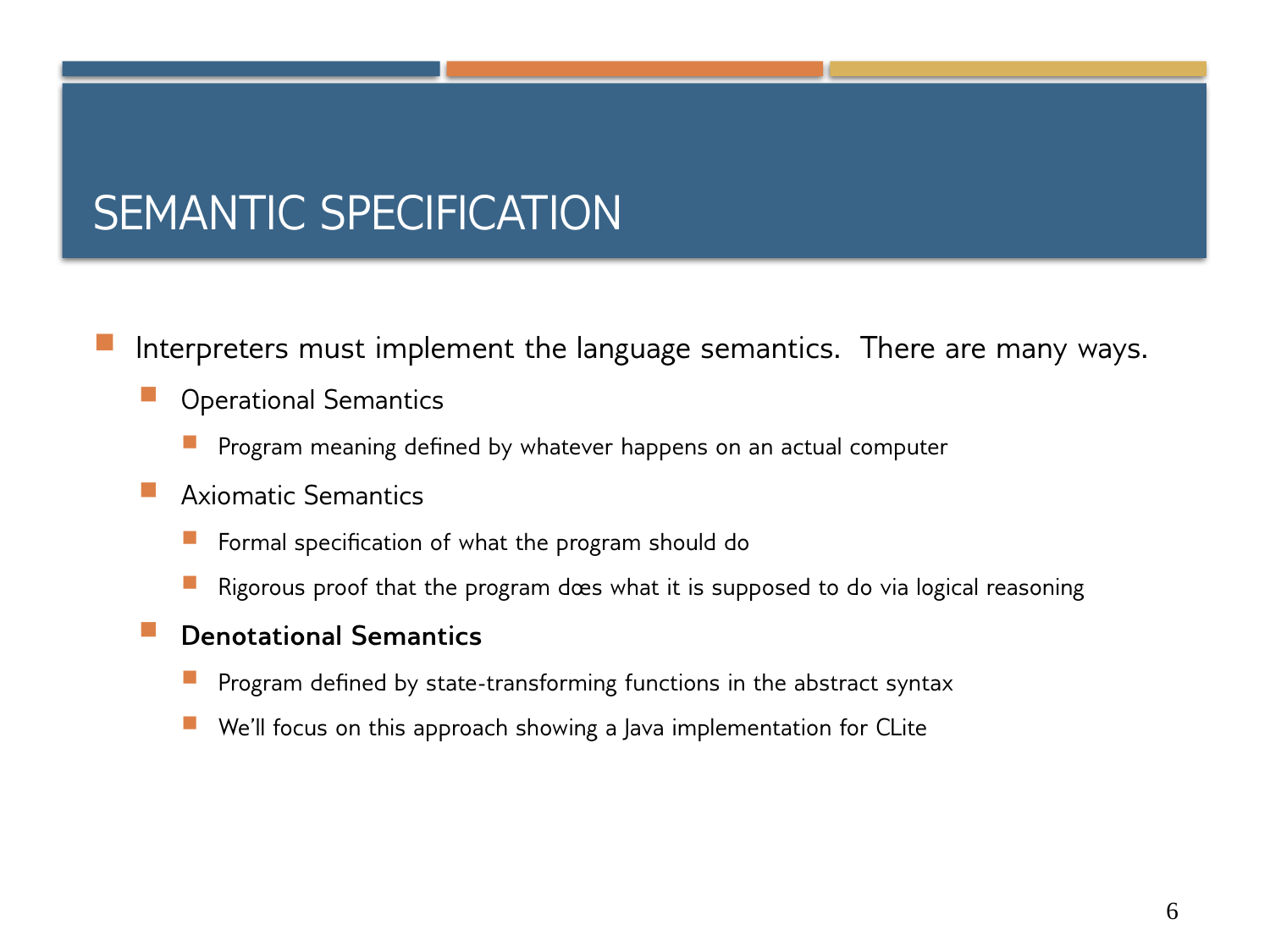

# Semantic specification
Interpreters must implement the language semantics.  There are many ways.
Operational Semantics
Program meaning defined by whatever happens on an actual computer
Axiomatic Semantics
Formal specification of what the program should do
Rigorous proof that the program does what it is supposed to do via logical reasoning
Denotational Semantics
Program defined by state-transforming functions in the abstract syntax
We’ll focus on this approach showing a Java implementation for CLite